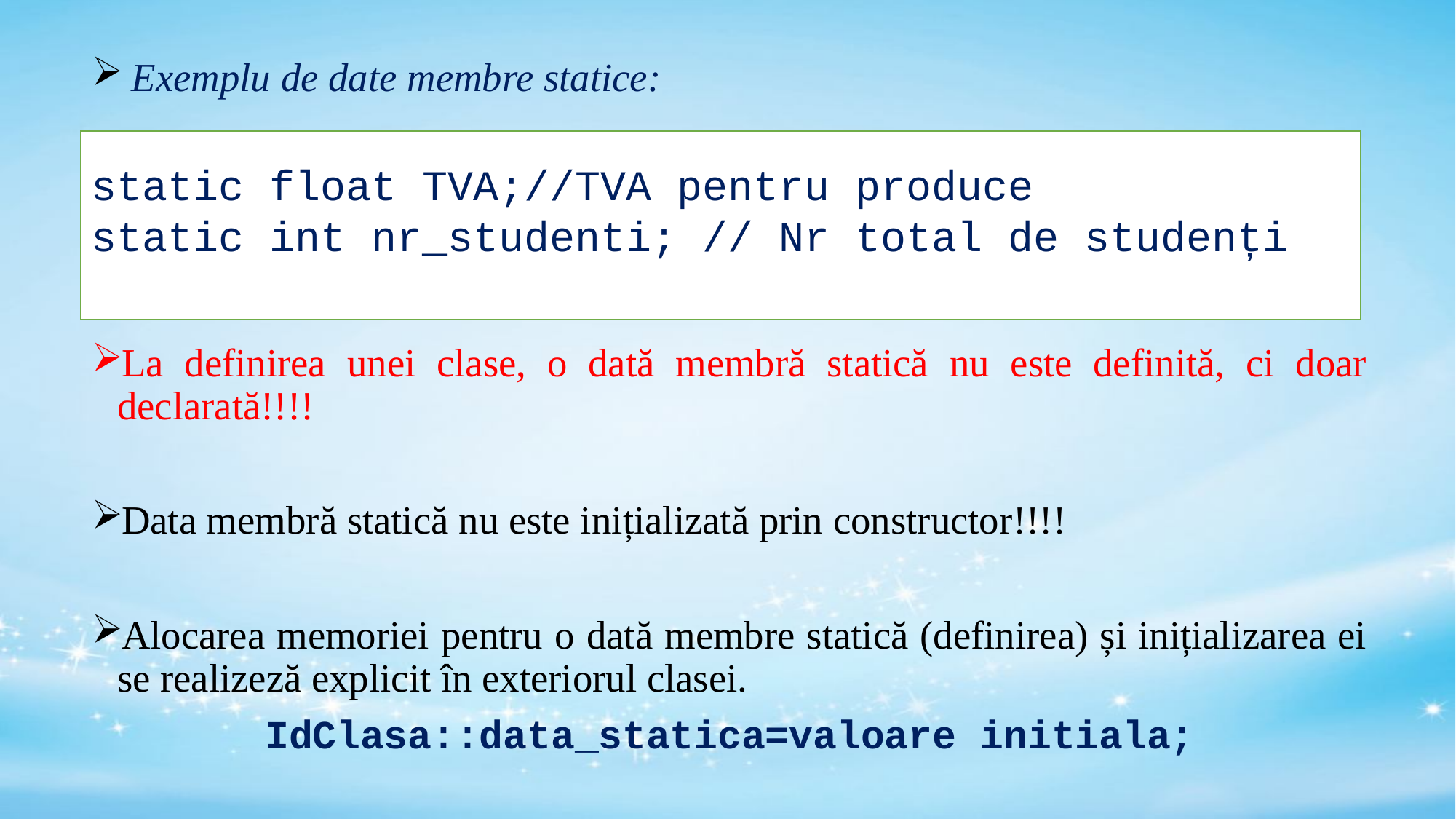

Exemplu de date membre statice:

La definirea unei clase, o dată membră statică nu este definită, ci doar declarată!!!!

Data membră statică nu este inițializată prin constructor!!!!

Alocarea memoriei pentru o dată membre statică (definirea) și inițializarea ei se realizeză explicit în exteriorul clasei.
IdClasa::data_statica=valoare initiala;

static float TVA;//TVA pentru produce
static int nr_studenti; // Nr total de studenți